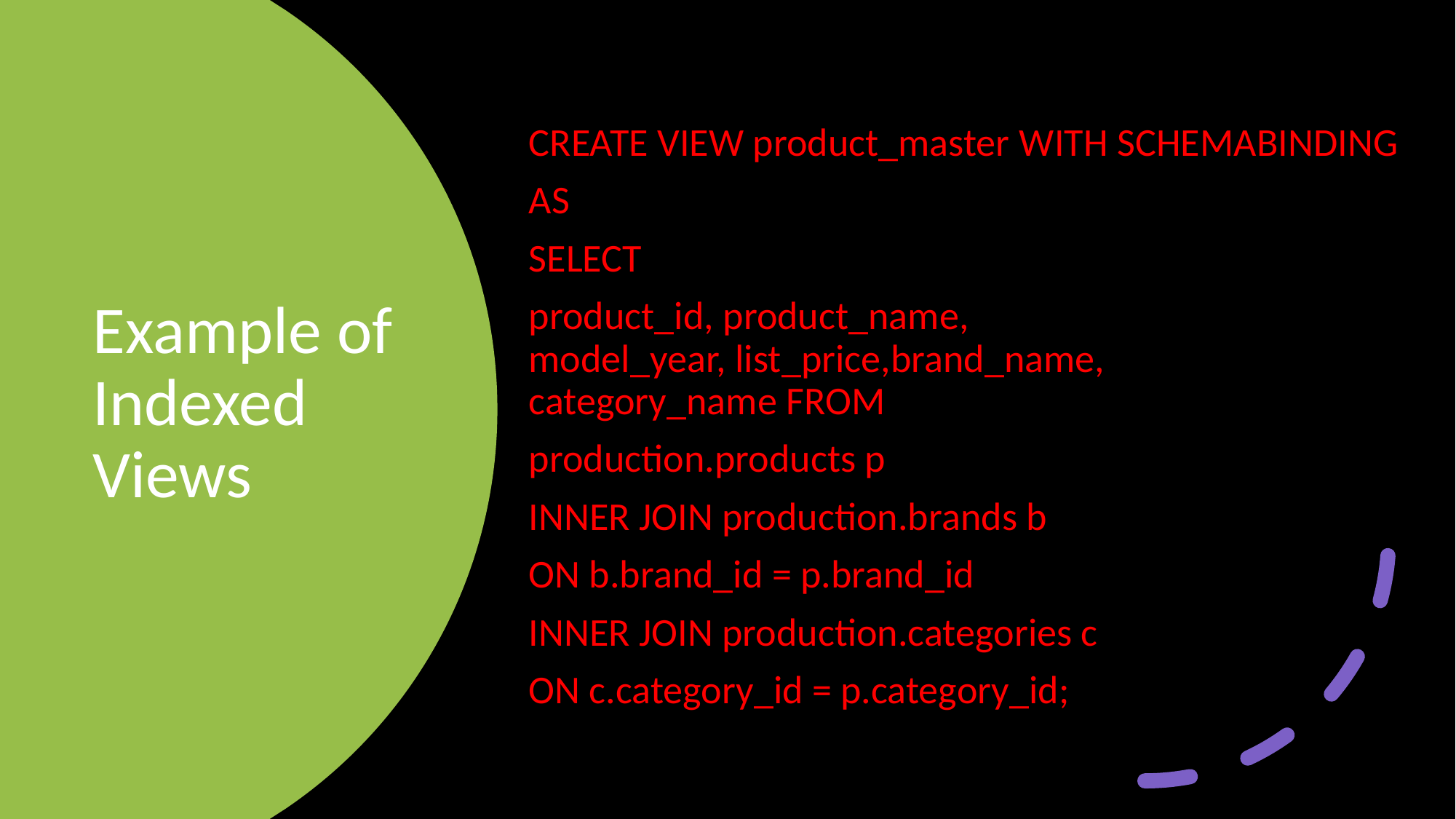

CREATE VIEW product_master WITH SCHEMABINDING
AS
SELECT
product_id, product_name, model_year, list_price,brand_name,          category_name FROM
production.products p
INNER JOIN production.brands b
ON b.brand_id = p.brand_id
INNER JOIN production.categories c
ON c.category_id = p.category_id;

# Example of Indexed Views